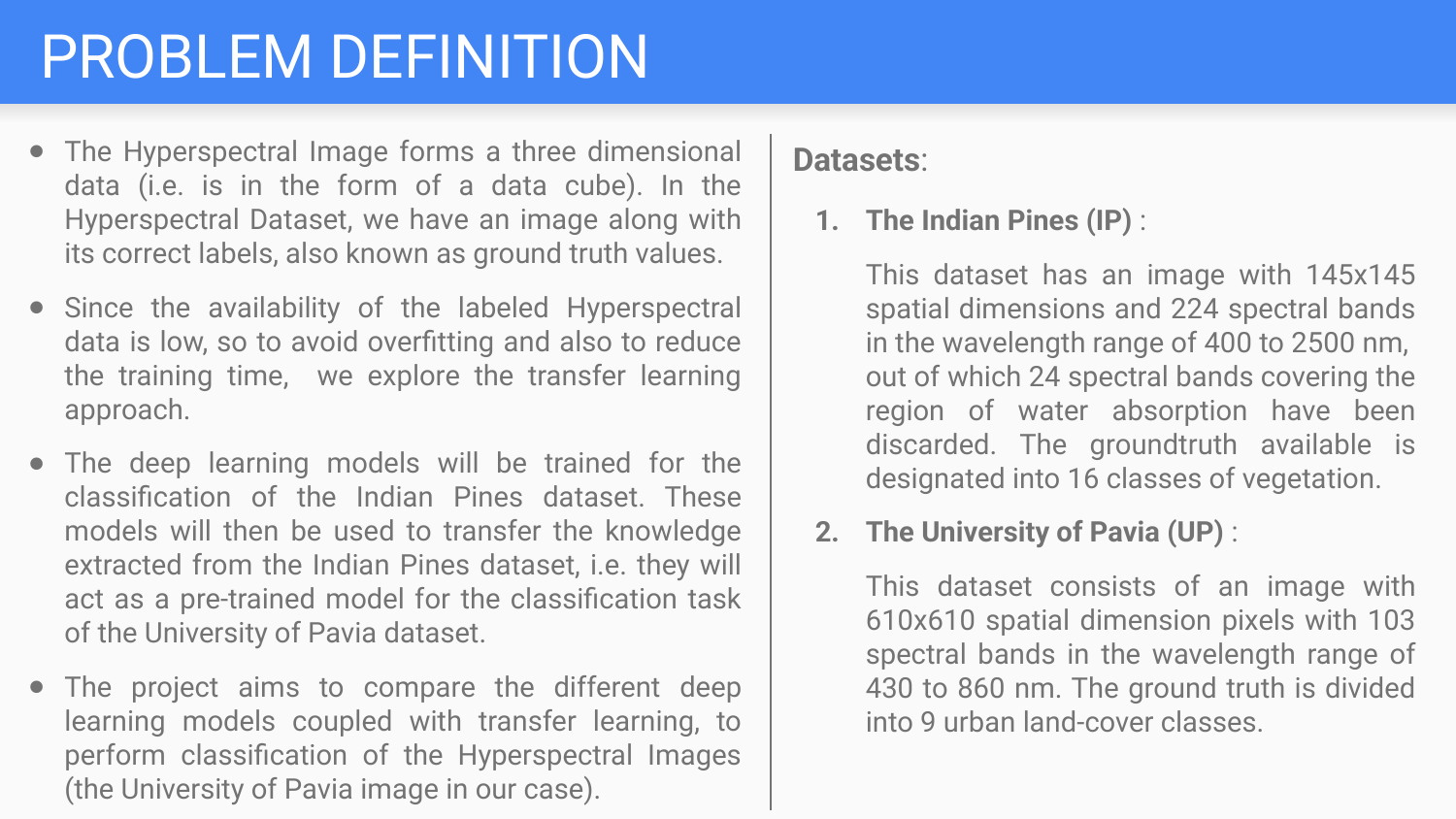

# PROBLEM DEFINITION
The Hyperspectral Image forms a three dimensional data (i.e. is in the form of a data cube). In the Hyperspectral Dataset, we have an image along with its correct labels, also known as ground truth values.
Since the availability of the labeled Hyperspectral data is low, so to avoid overfitting and also to reduce the training time,  we explore the transfer learning approach.
The deep learning models will be trained for the classification of the Indian Pines dataset. These models will then be used to transfer the knowledge extracted from the Indian Pines dataset, i.e. they will act as a pre-trained model for the classification task of the University of Pavia dataset.
The project aims to compare the different deep learning models coupled with transfer learning, to perform classification of the Hyperspectral Images (the University of Pavia image in our case).
Datasets:

The Indian Pines (IP) :
This dataset has an image with 145x145 spatial dimensions and 224 spectral bands in the wavelength range of 400 to 2500 nm,  out of which 24 spectral bands covering the region of water absorption have been discarded. The groundtruth available is designated into 16 classes of vegetation.
The University of Pavia (UP) :
This dataset consists of an image with 610x610 spatial dimension pixels with 103 spectral bands in the wavelength range of 430 to 860 nm. The ground truth is divided into 9 urban land-cover classes.